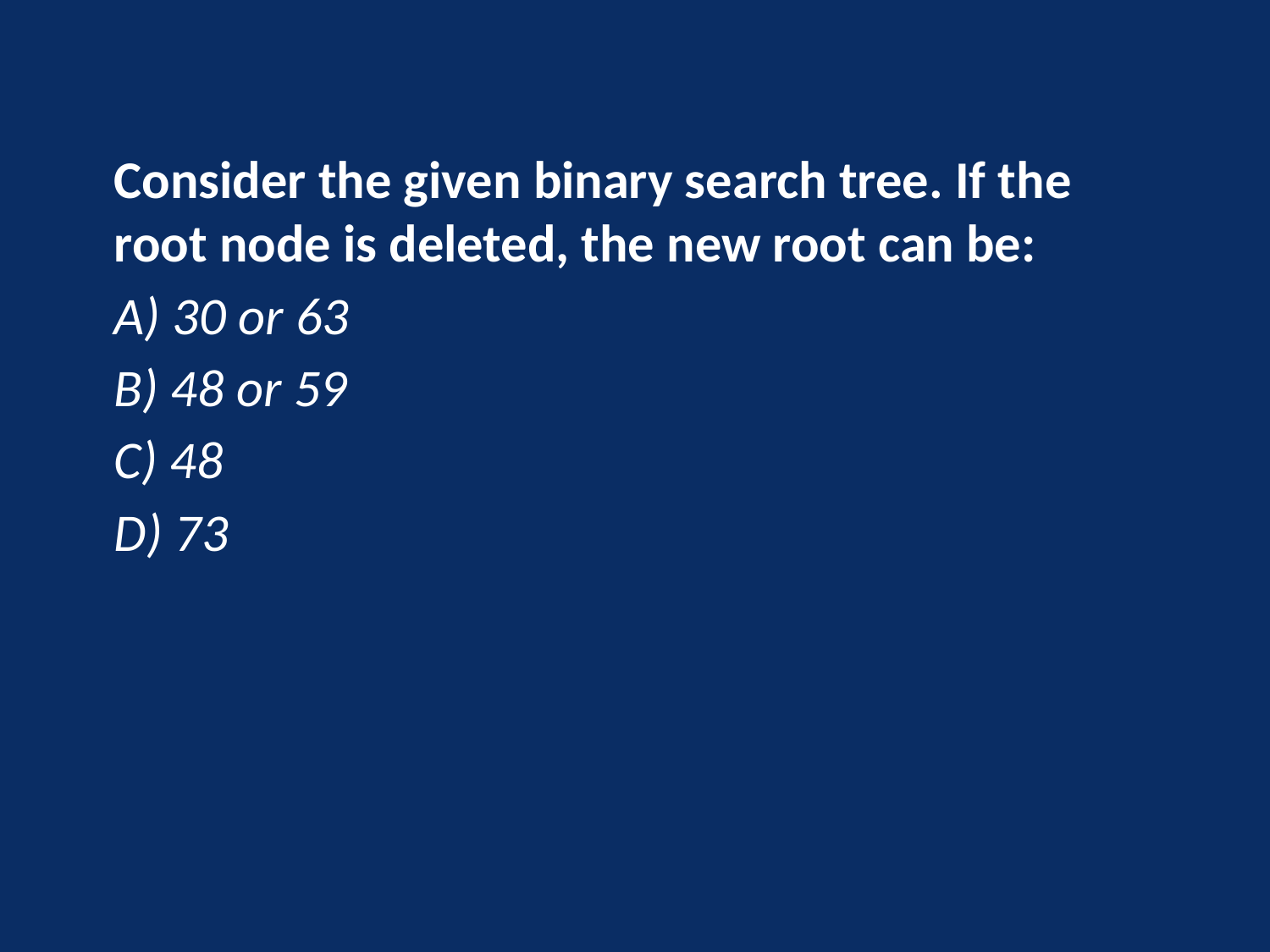

Consider the given binary search tree. If the root node is deleted, the new root can be:
A) 30 or 63
B) 48 or 59
C) 48
D) 73